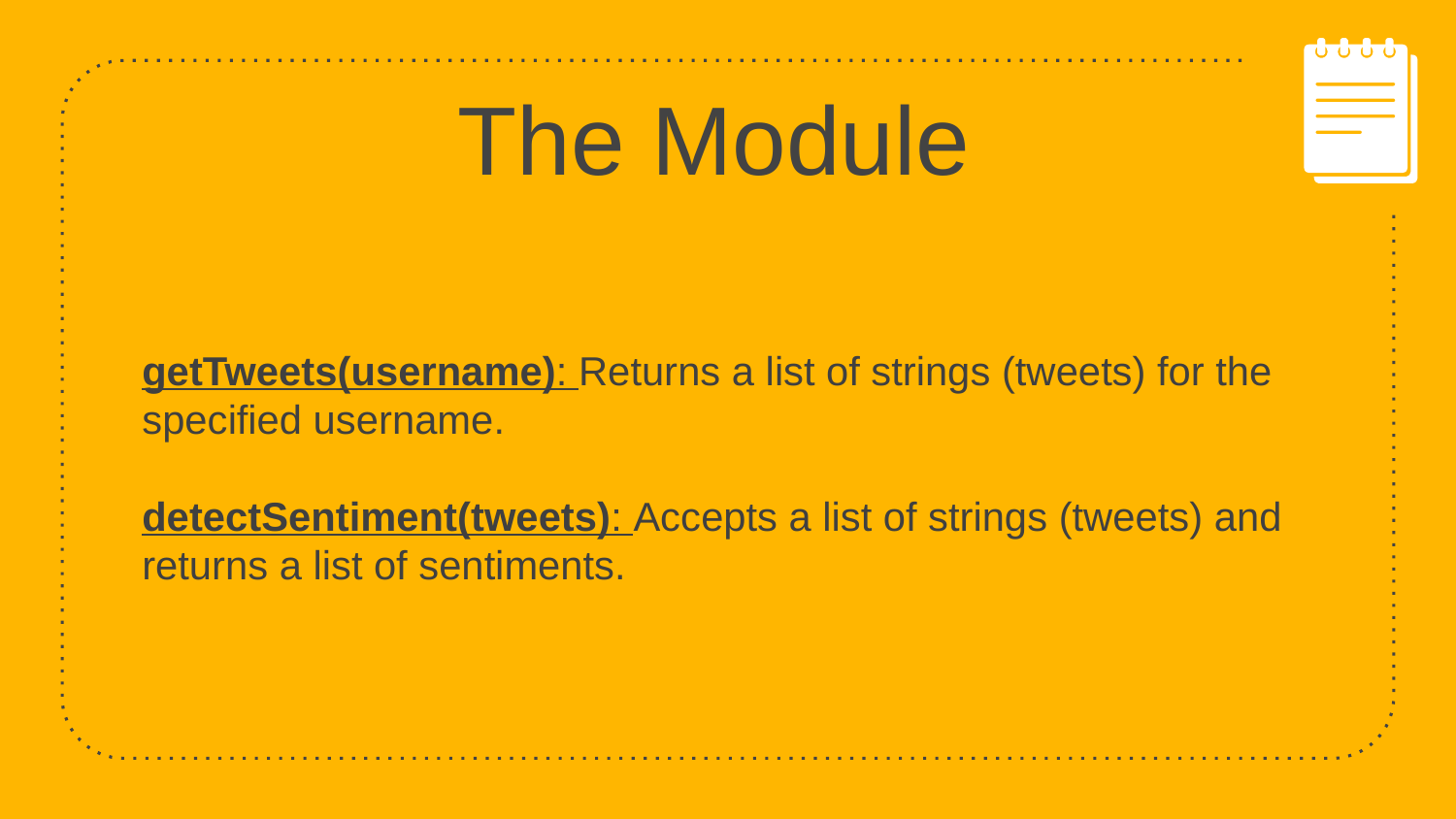

# The Module

getTweets(username): Returns a list of strings (tweets) for the specified username.

detectSentiment(tweets): Accepts a list of strings (tweets) and
returns a list of sentiments.